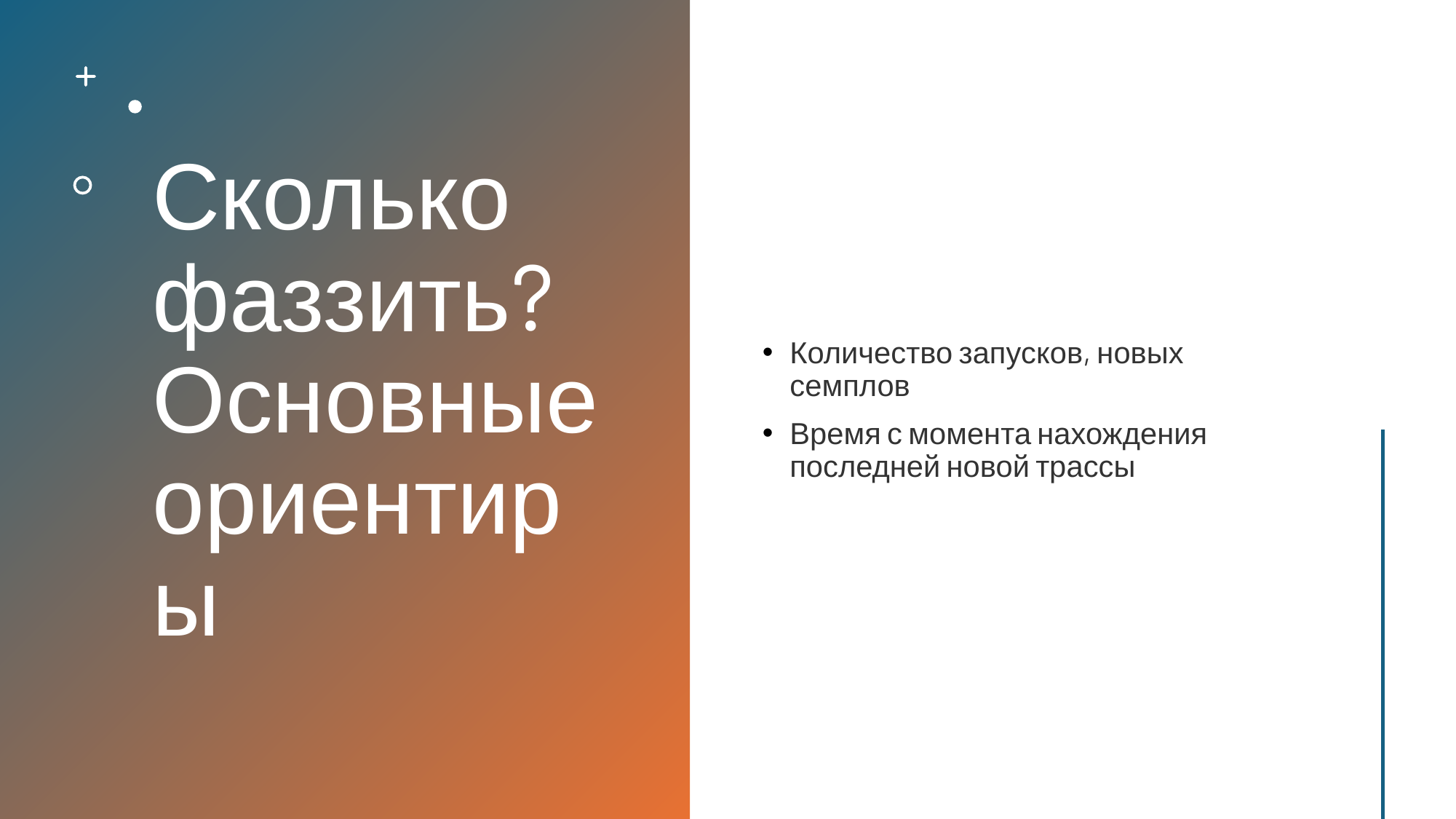

# Сколько фаззить? Основные ориентиры
Количество запусков, новых семплов
Время с момента нахождения последней новой трассы